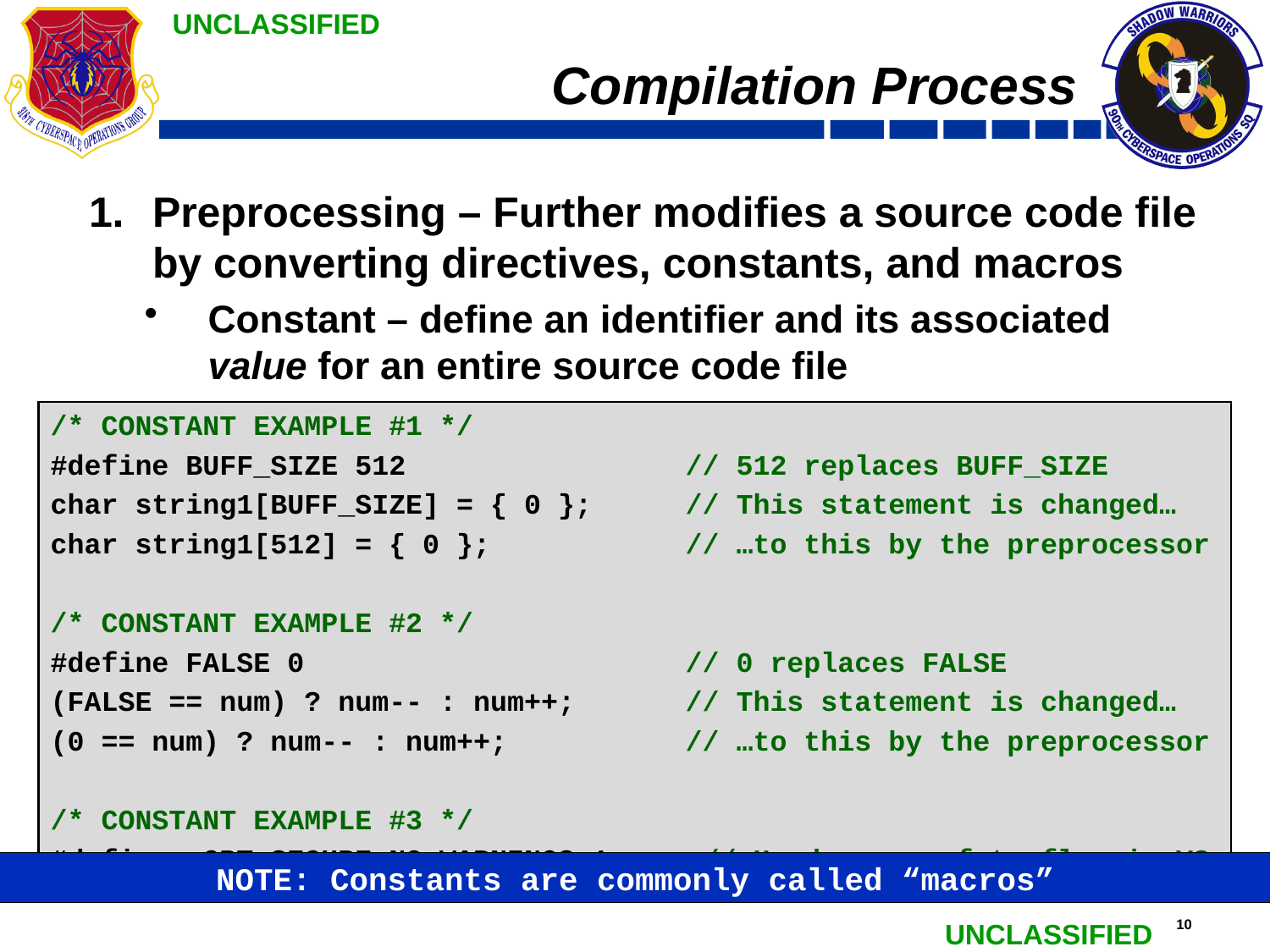

# Compilation Process
Preprocessing – Further modifies a source code file by converting directives, constants, and macros
Constant – define an identifier and its associated value for an entire source code file
/* CONSTANT EXAMPLE #1 */
#define BUFF_SIZE 512			// 512 replaces BUFF_SIZE
char string1[BUFF_SIZE] = { 0 };	// This statement is changed…
char string1[512] = { 0 };		// …to this by the preprocessor

/* CONSTANT EXAMPLE #2 */
#define FALSE 0			// 0 replaces FALSE
(FALSE == num) ? num-- : num++;	// This statement is changed…
(0 == num) ? num-- : num++;		// …to this by the preprocessor

/* CONSTANT EXAMPLE #3 */
#define _CRT_SECURE_NO_WARNINGS 1	 // Used as a safety flag in VS
NOTE: Constants are commonly called “macros”